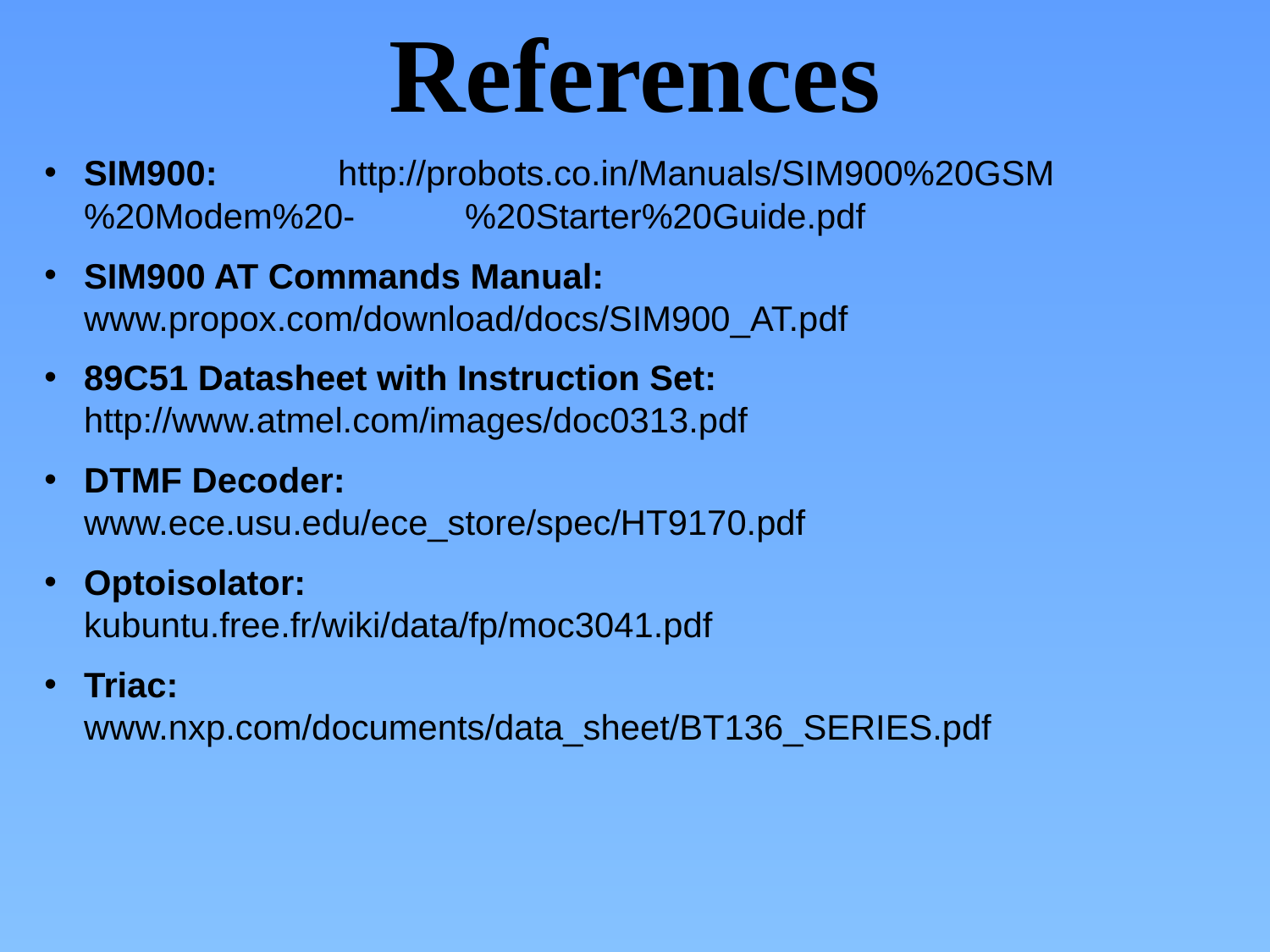

References
SIM900:	http://probots.co.in/Manuals/SIM900%20GSM%20Modem%20-	%20Starter%20Guide.pdf
SIM900 AT Commands Manual:               	www.propox.com/download/docs/SIM900_AT.pdf
89C51 Datasheet with Instruction Set:                		http://www.atmel.com/images/doc0313.pdf
DTMF Decoder: 		www.ece.usu.edu/ece_store/spec/HT9170.pdf
Optoisolator: 				kubuntu.free.fr/wiki/data/fp/moc3041.pdf
Triac: 				www.nxp.com/documents/data_sheet/BT136_SERIES.pdf